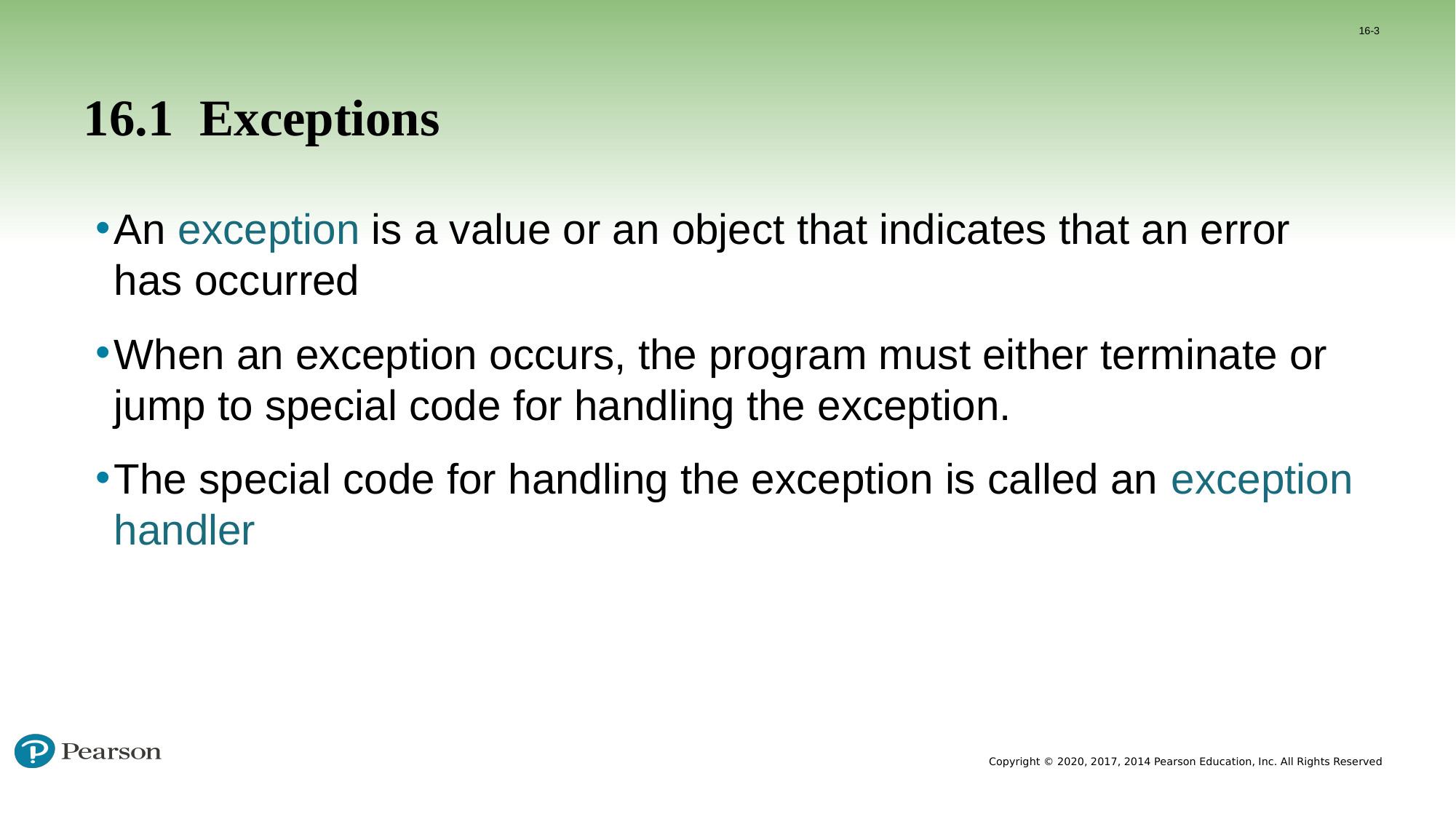

16-3
# 16.1  Exceptions
An exception is a value or an object that indicates that an error has occurred
When an exception occurs, the program must either terminate or jump to special code for handling the exception.
The special code for handling the exception is called an exception handler